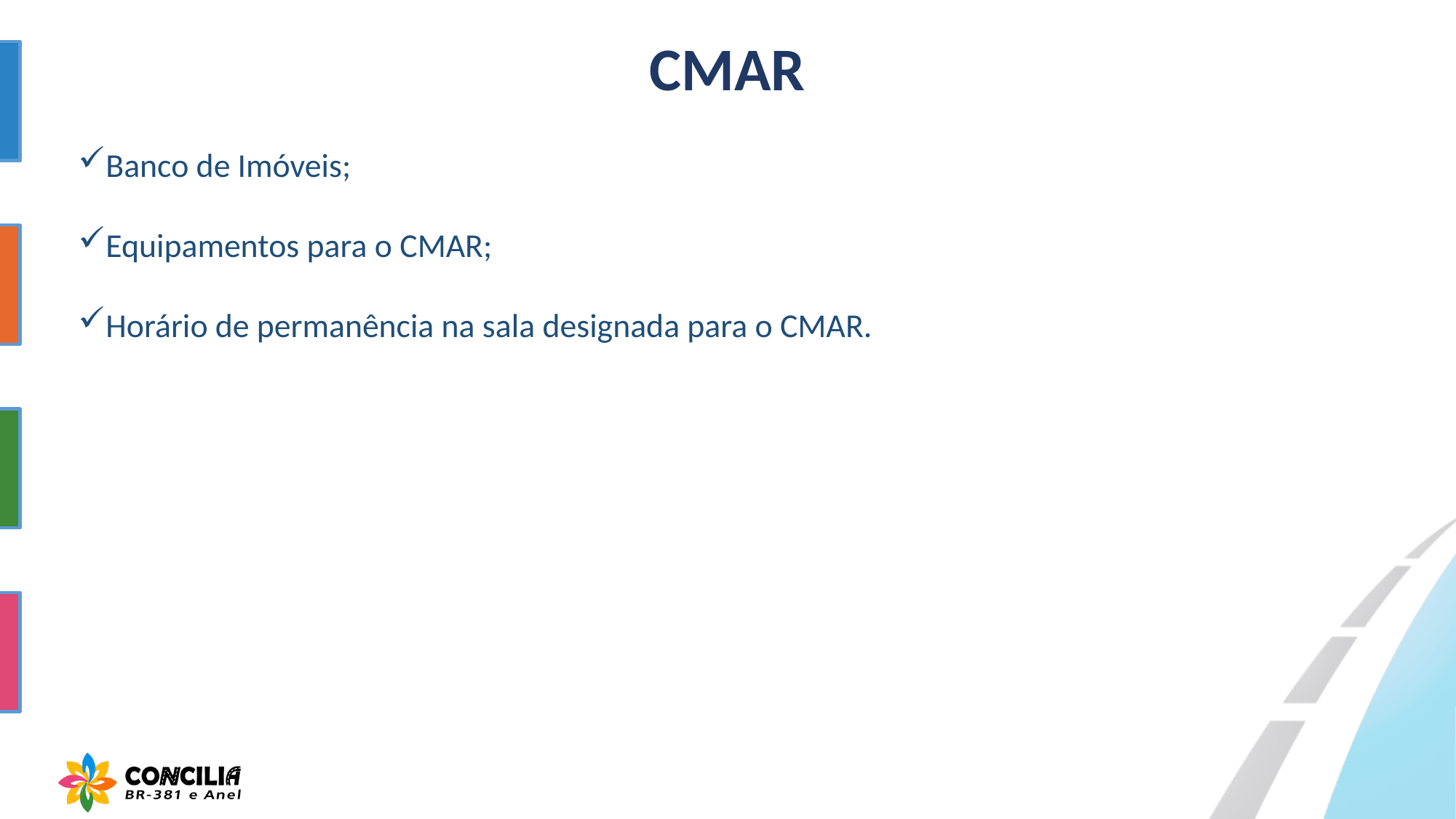

# CMAR
Banco de Imóveis;

Equipamentos para o CMAR;

Horário de permanência na sala designada para o CMAR.